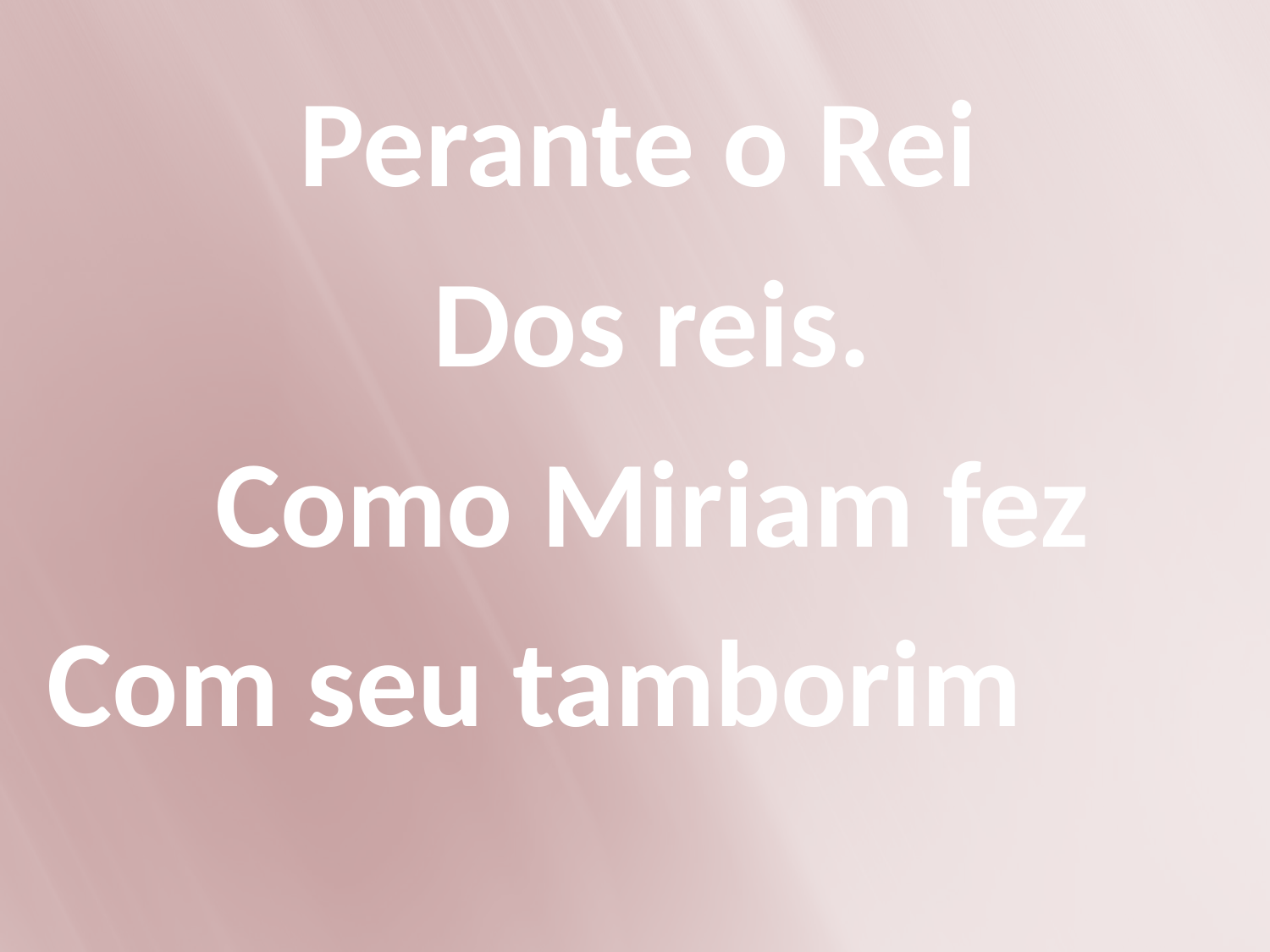

Perante o Rei
Dos reis.
Como Miriam fez
Com seu tamborim